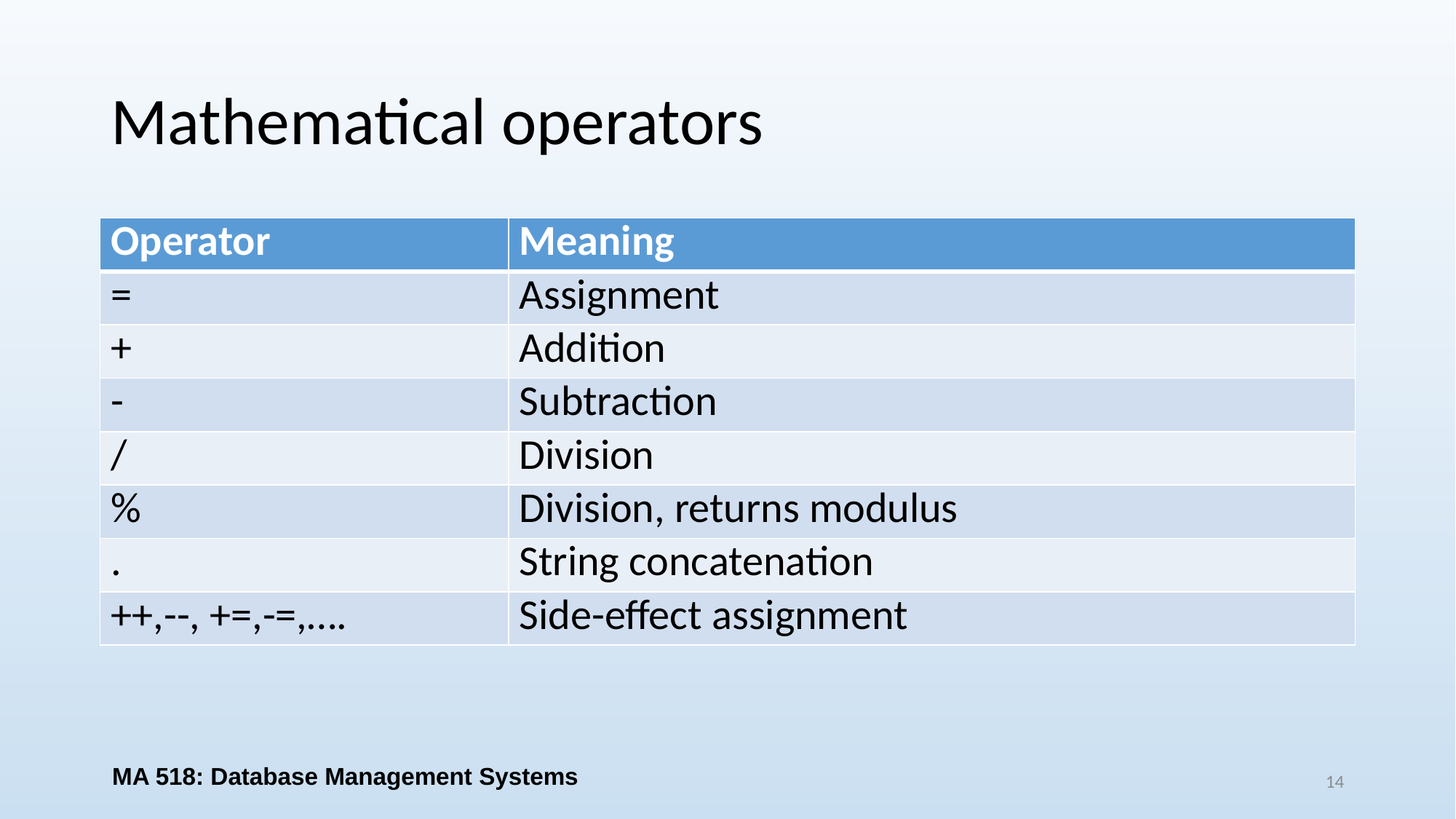

# Mathematical operators
| Operator | Meaning |
| --- | --- |
| = | Assignment |
| + | Addition |
| - | Subtraction |
| / | Division |
| % | Division, returns modulus |
| . | String concatenation |
| ++,--, +=,-=,…. | Side-effect assignment |
MA 518: Database Management Systems
14